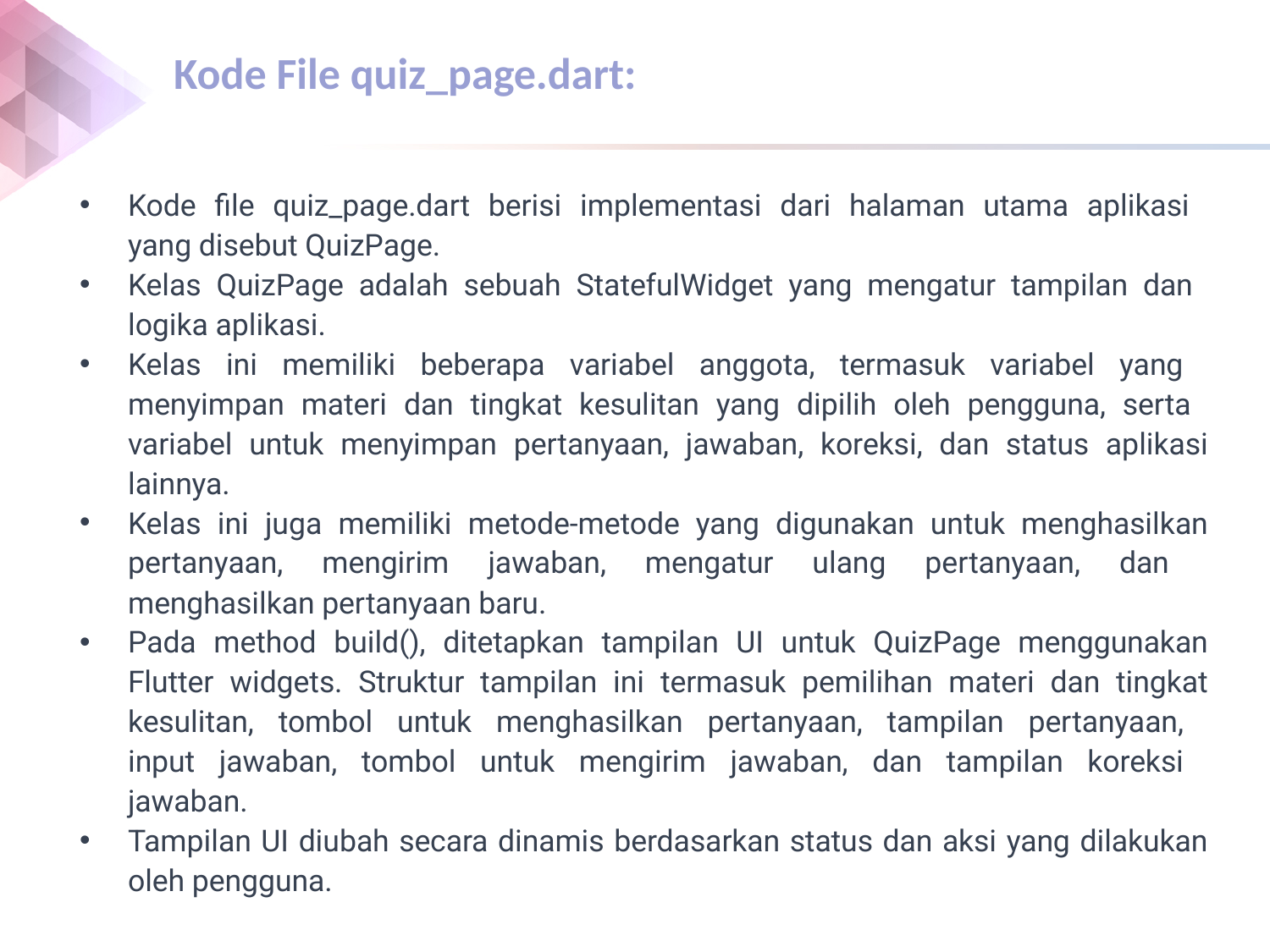

# Kode File quiz_page.dart:
Kode file quiz_page.dart berisi implementasi dari halaman utama aplikasi
yang disebut QuizPage.
Kelas QuizPage adalah sebuah StatefulWidget yang mengatur tampilan dan
logika aplikasi.
Kelas ini memiliki beberapa variabel anggota, termasuk variabel yang
menyimpan materi dan tingkat kesulitan yang dipilih oleh pengguna, serta
variabel untuk menyimpan pertanyaan, jawaban, koreksi, dan status aplikasi lainnya.
Kelas ini juga memiliki metode-metode yang digunakan untuk menghasilkan pertanyaan, mengirim jawaban, mengatur ulang pertanyaan, dan
menghasilkan pertanyaan baru.
Pada method build(), ditetapkan tampilan UI untuk QuizPage menggunakan Flutter widgets. Struktur tampilan ini termasuk pemilihan materi dan tingkat kesulitan, tombol untuk menghasilkan pertanyaan, tampilan pertanyaan,
input jawaban, tombol untuk mengirim jawaban, dan tampilan koreksi
jawaban.
Tampilan UI diubah secara dinamis berdasarkan status dan aksi yang dilakukan oleh pengguna.